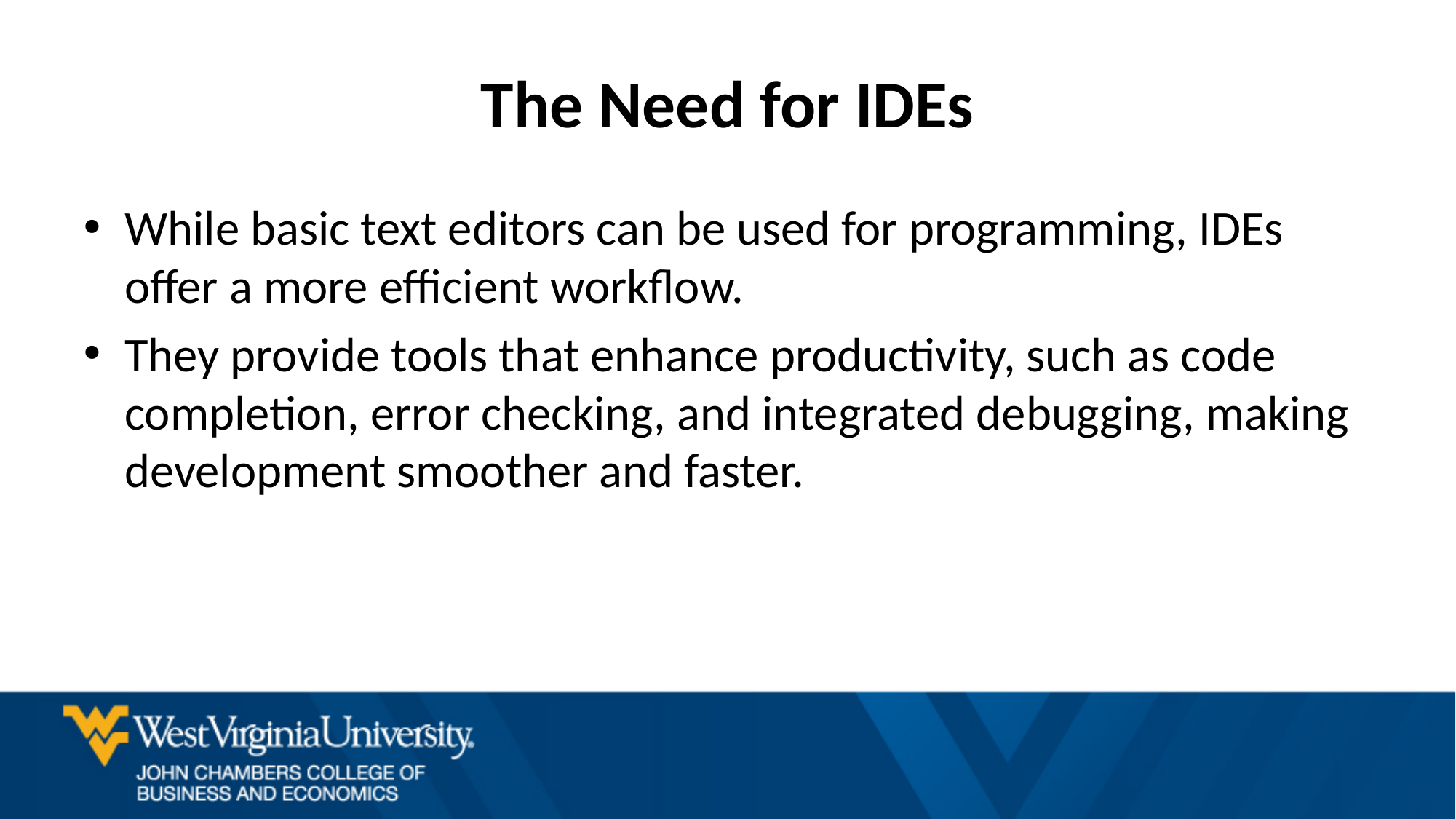

# The Need for IDEs
While basic text editors can be used for programming, IDEs offer a more efficient workflow.
They provide tools that enhance productivity, such as code completion, error checking, and integrated debugging, making development smoother and faster.